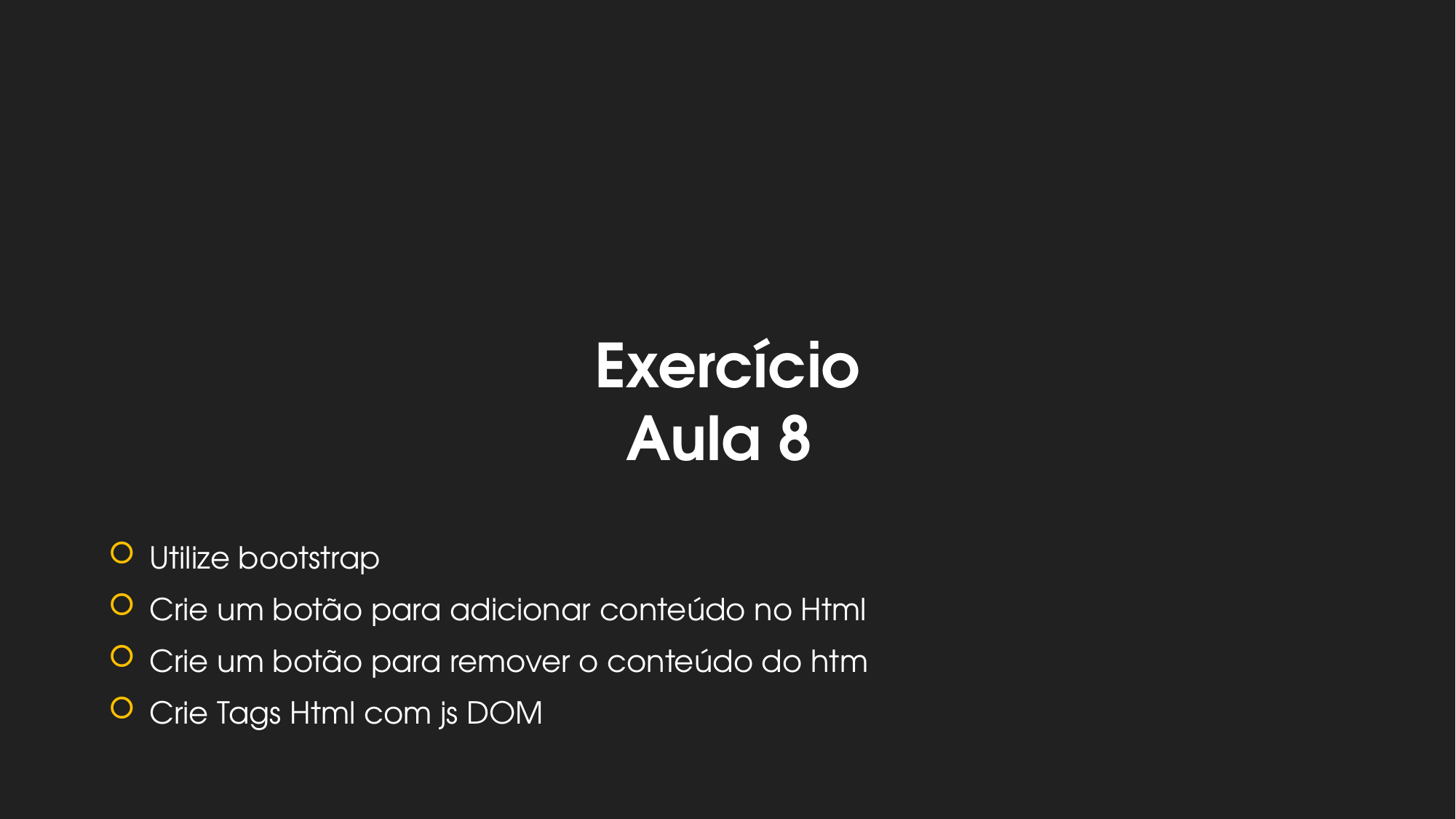

Exercício Aula 8
Utilize bootstrap
Crie um botão para adicionar conteúdo no Html
Crie um botão para remover o conteúdo do htm
Crie Tags Html com js DOM